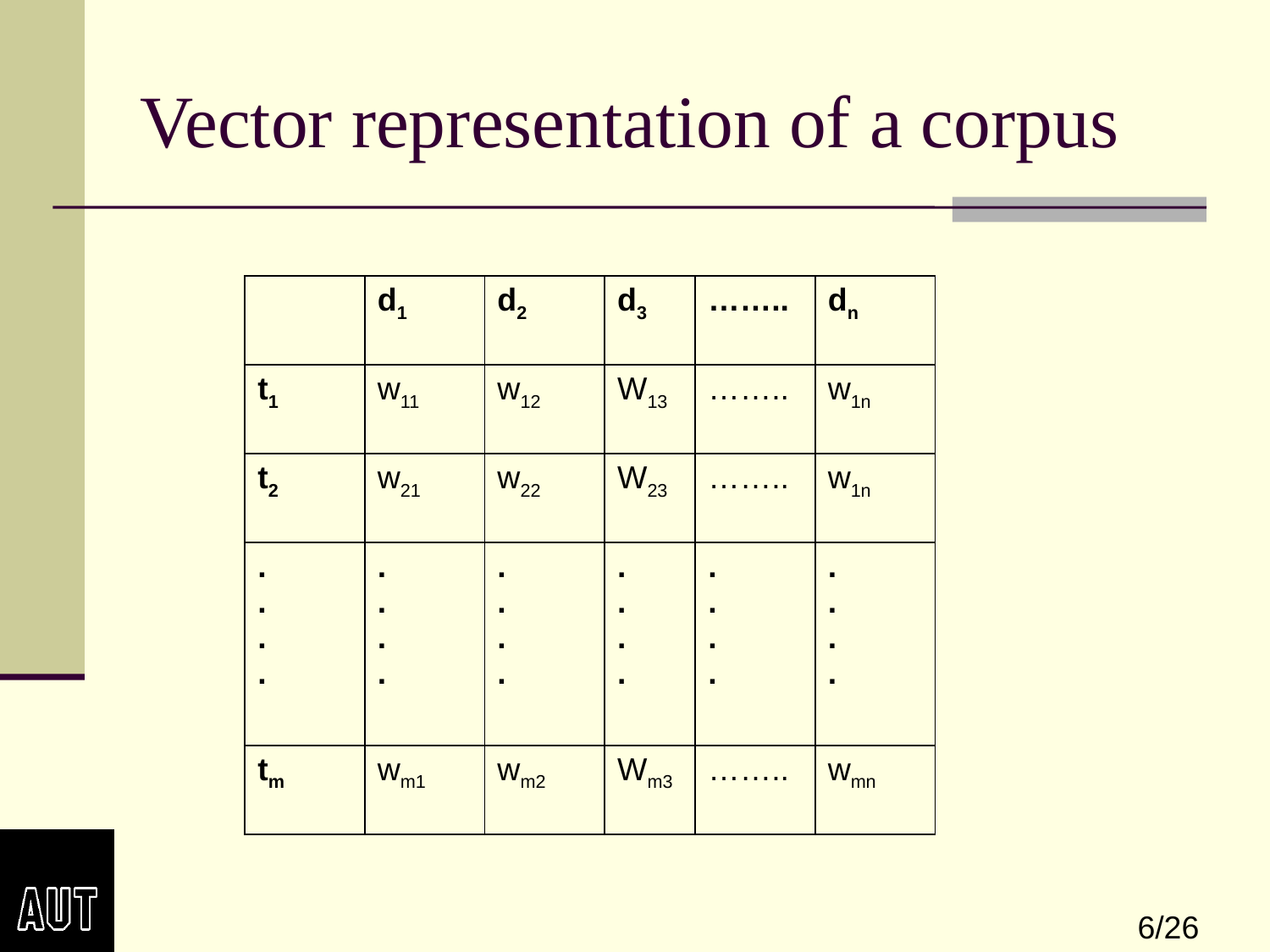

# Vector representation of a corpus
|  | d1 | d2 | d3 | …….. | dn |
| --- | --- | --- | --- | --- | --- |
| t1 | w11 | w12 | W13 | …….. | w1n |
| t2 | w21 | w22 | W23 | …….. | w1n |
| . . . . | . . . . | . . . . | . . . . | . . . . | . . . . |
| tm | wm1 | wm2 | Wm3 | …….. | wmn |